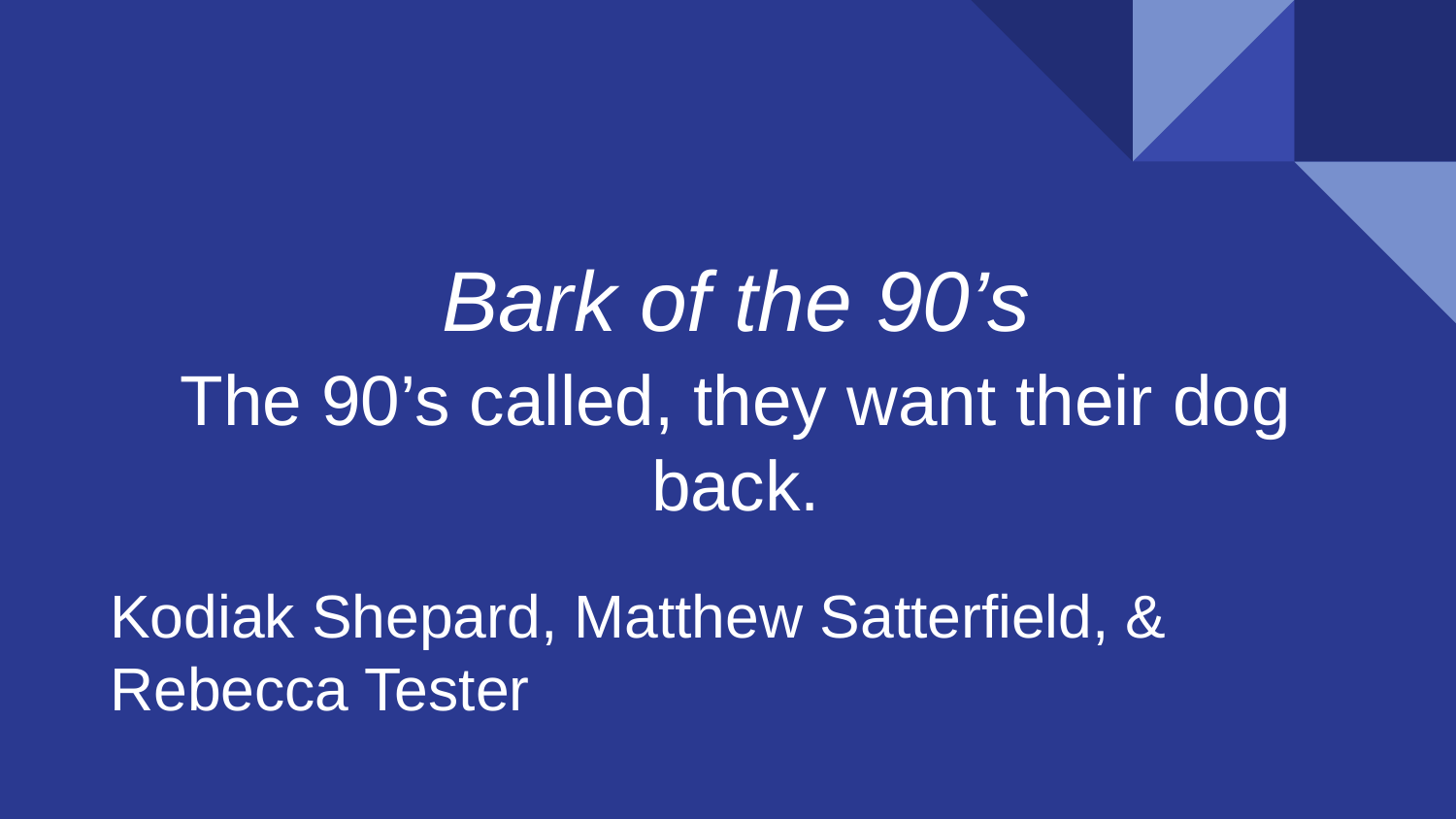

# Bark of the 90’s
The 90’s called, they want their dog back.
Kodiak Shepard, Matthew Satterfield, & Rebecca Tester